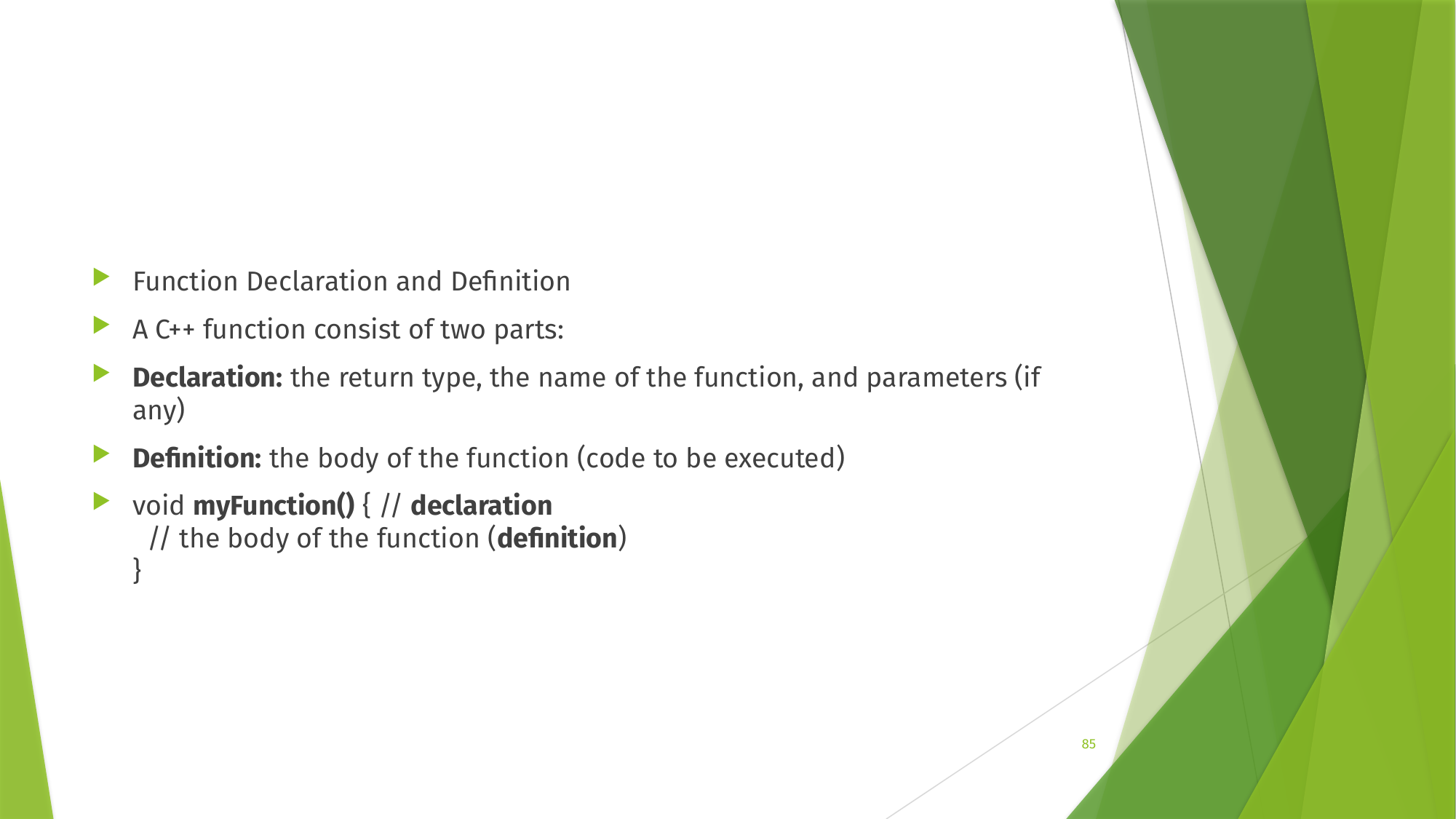

#
Function Declaration and Definition
A C++ function consist of two parts:
Declaration: the return type, the name of the function, and parameters (if any)
Definition: the body of the function (code to be executed)
void myFunction() { // declaration
  // the body of the function (definition)
}
85